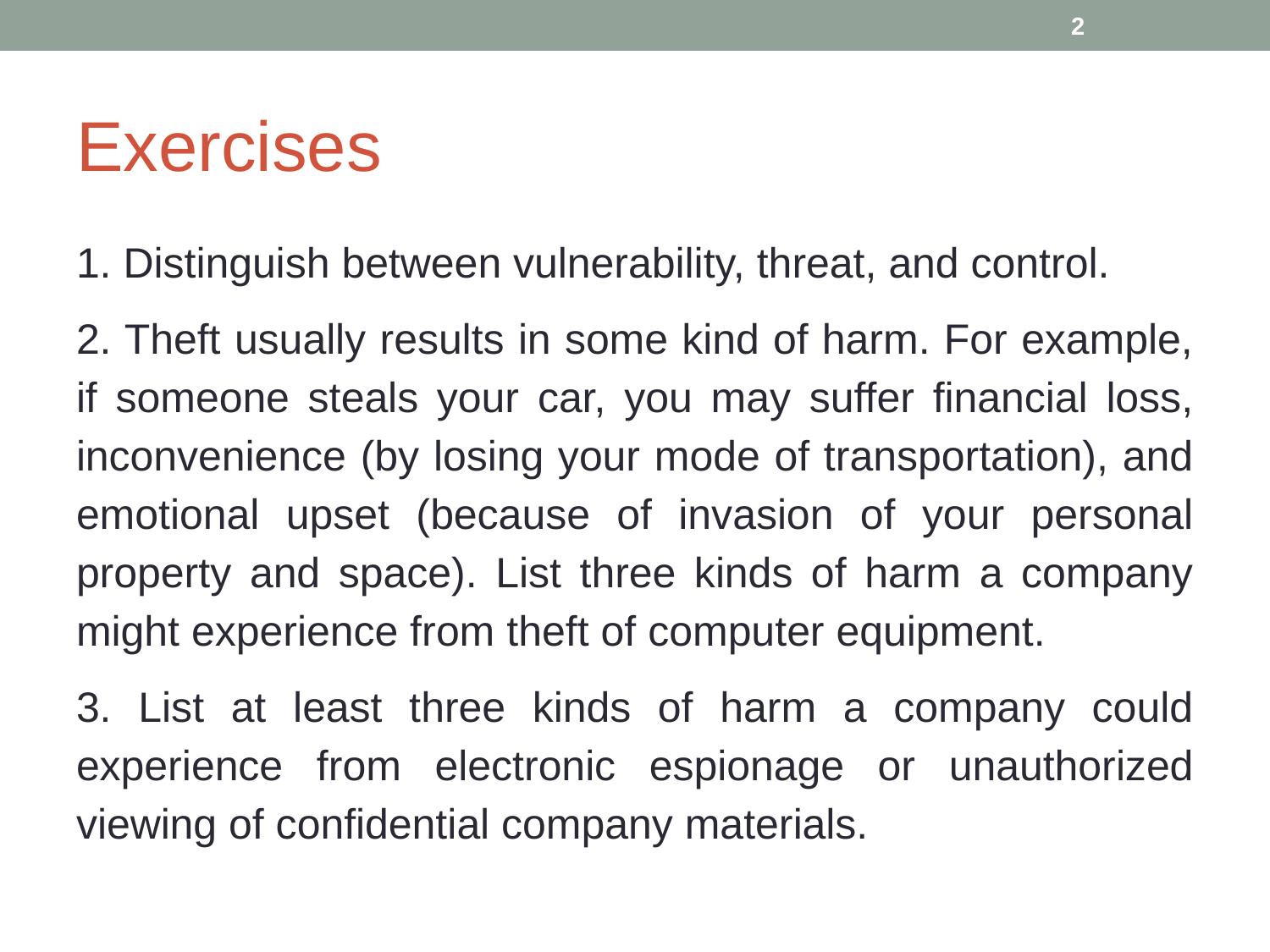

2
# Exercises
1. Distinguish between vulnerability, threat, and control.
2. Theft usually results in some kind of harm. For example, if someone steals your car, you may suffer financial loss, inconvenience (by losing your mode of transportation), and emotional upset (because of invasion of your personal property and space). List three kinds of harm a company might experience from theft of computer equipment.
3. List at least three kinds of harm a company could experience from electronic espionage or unauthorized viewing of confidential company materials.